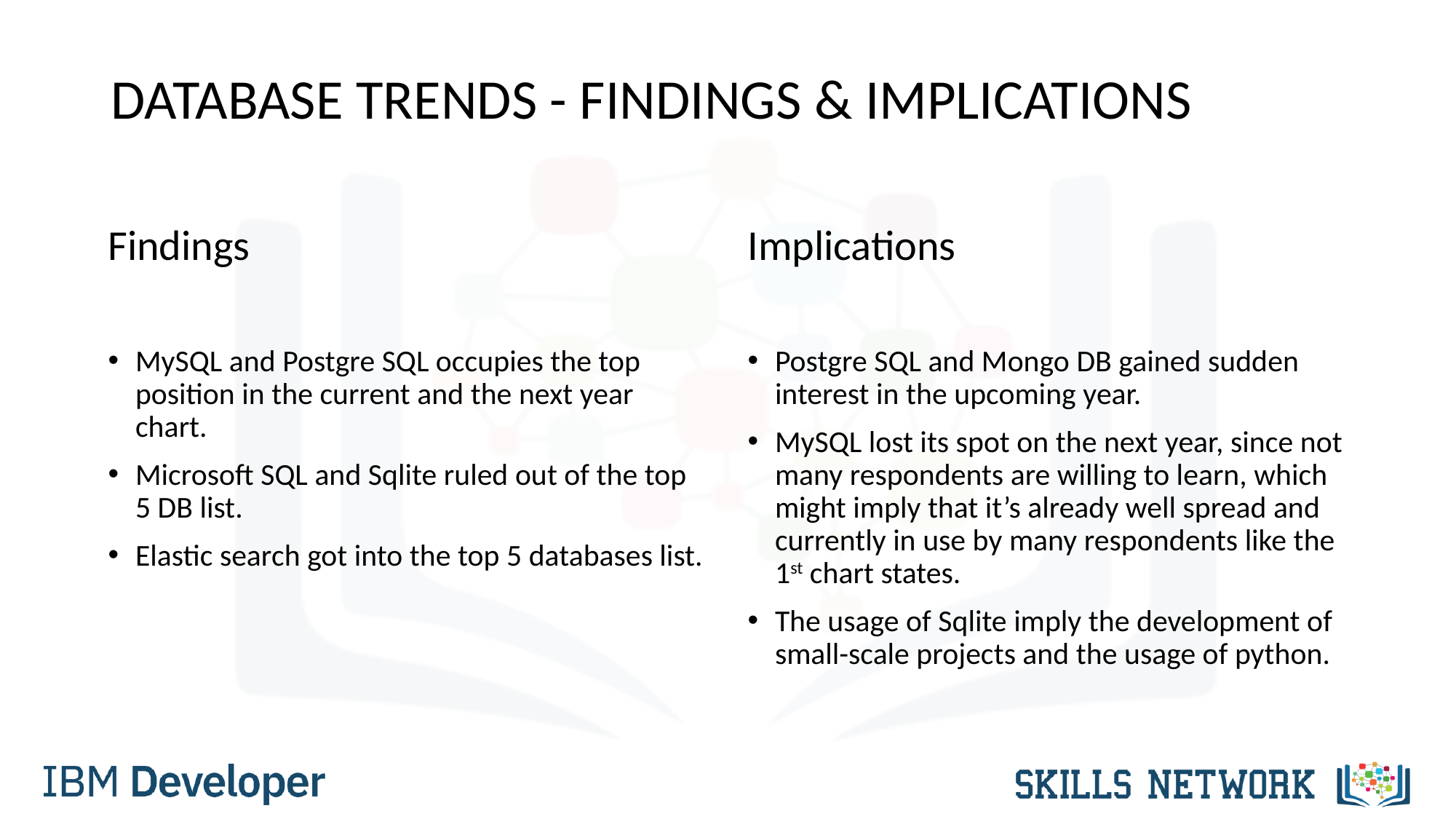

# DATABASE TRENDS - FINDINGS & IMPLICATIONS
Findings

MySQL and Postgre SQL occupies the top position in the current and the next year chart.
Microsoft SQL and Sqlite ruled out of the top 5 DB list.
Elastic search got into the top 5 databases list.

Implications

Postgre SQL and Mongo DB gained sudden interest in the upcoming year.
MySQL lost its spot on the next year, since not many respondents are willing to learn, which might imply that it’s already well spread and currently in use by many respondents like the 1st chart states.
The usage of Sqlite imply the development of small-scale projects and the usage of python.